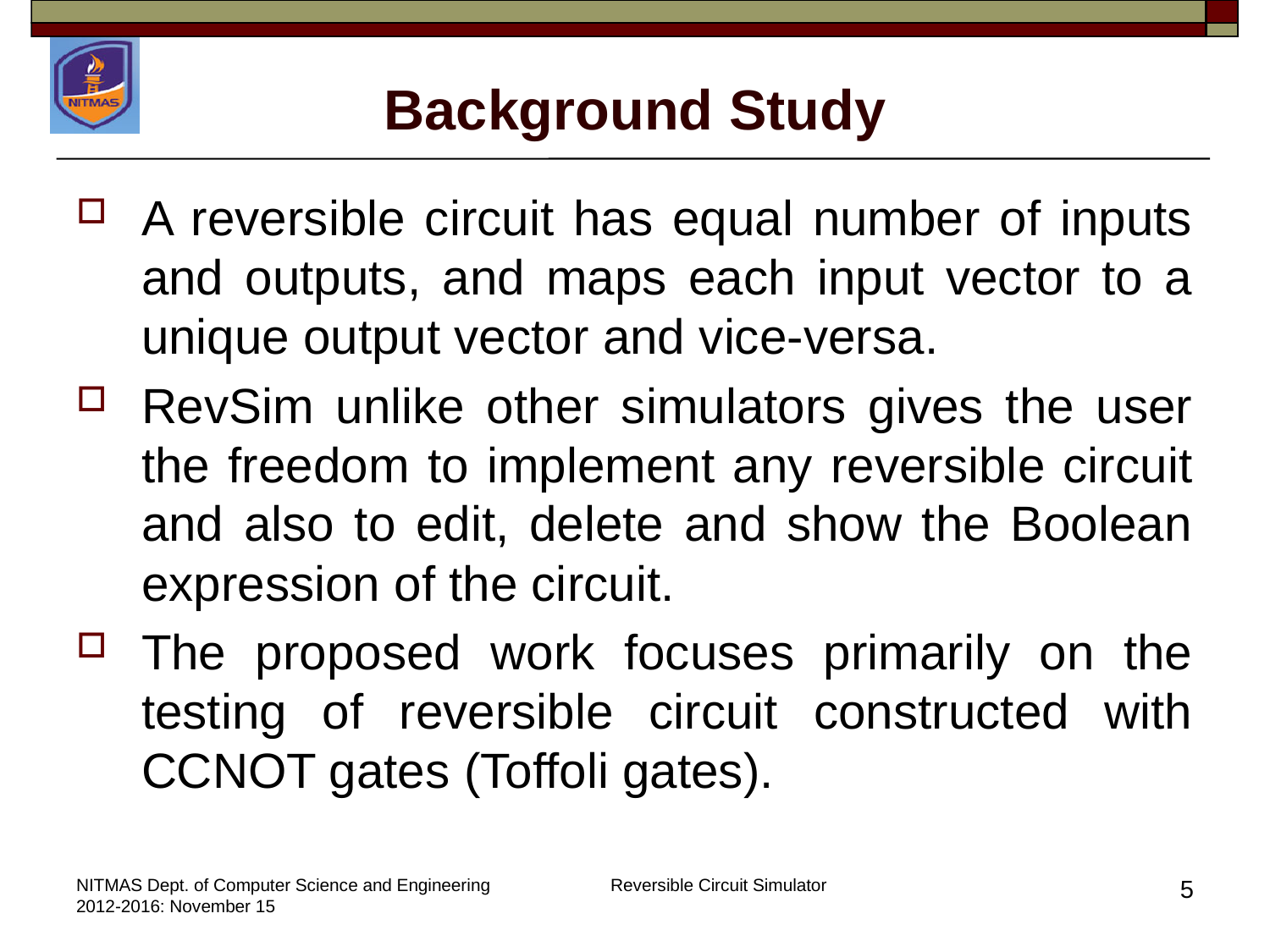

Background Study
A reversible circuit has equal number of inputs and outputs, and maps each input vector to a unique output vector and vice-versa.
RevSim unlike other simulators gives the user the freedom to implement any reversible circuit and also to edit, delete and show the Boolean expression of the circuit.
The proposed work focuses primarily on the testing of reversible circuit constructed with CCNOT gates (Toffoli gates).

NITMAS Dept. of Computer Science and Engineering 2012-2016: November 15
Reversible Circuit Simulator
5